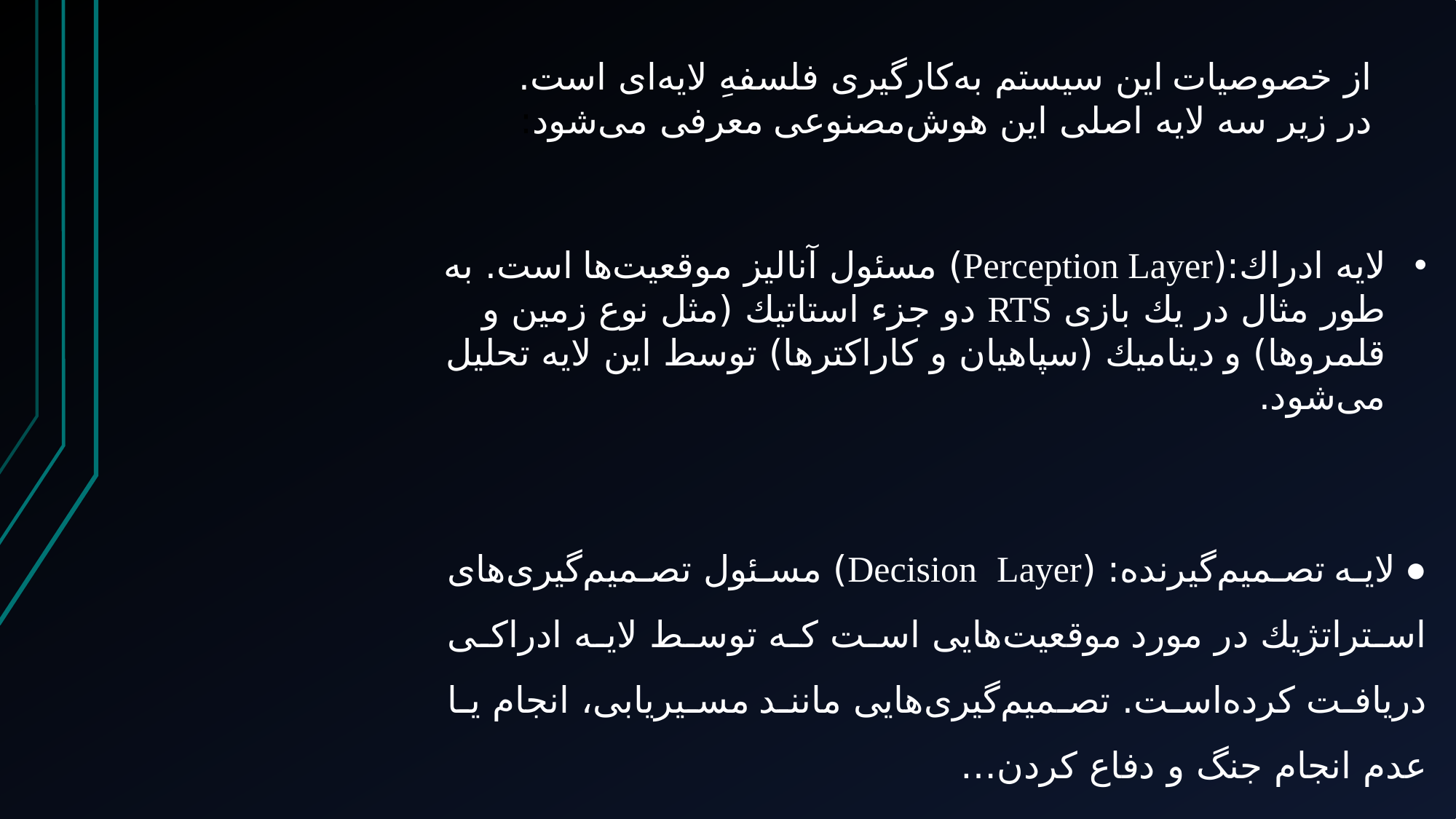

از خصوصیات این سیستم به‌كارگیری فلسفهِ لایه‌ای است. در زیر سه لایه اصلی این هوش‌مصنوعی معرفی می‌شود:
‌لایه ادراك:‌(Perception Layer) مسئول آنالیز موقعیت‌ها است. به طور مثال در یك بازی RTS دو جزء استاتیك (مثل نوع زمین و قلمرو‌ها) و دینامیك (سپاهیان و كاراكتر‌ها) توسط این لایه تحلیل می‌شود.
● لایه تصمیم‌گیرنده: ‌(Decision Layer) مسئول تصمیم‌گیری‌های استراتژیك در مورد موقعیت‌هایی‌ است كه توسط لایه ادراكی دریافت كرده‌است. تصمیم‌گیری‌هایی مانند مسیر‌یابی، انجام یا عدم انجام جنگ و دفاع كردن…